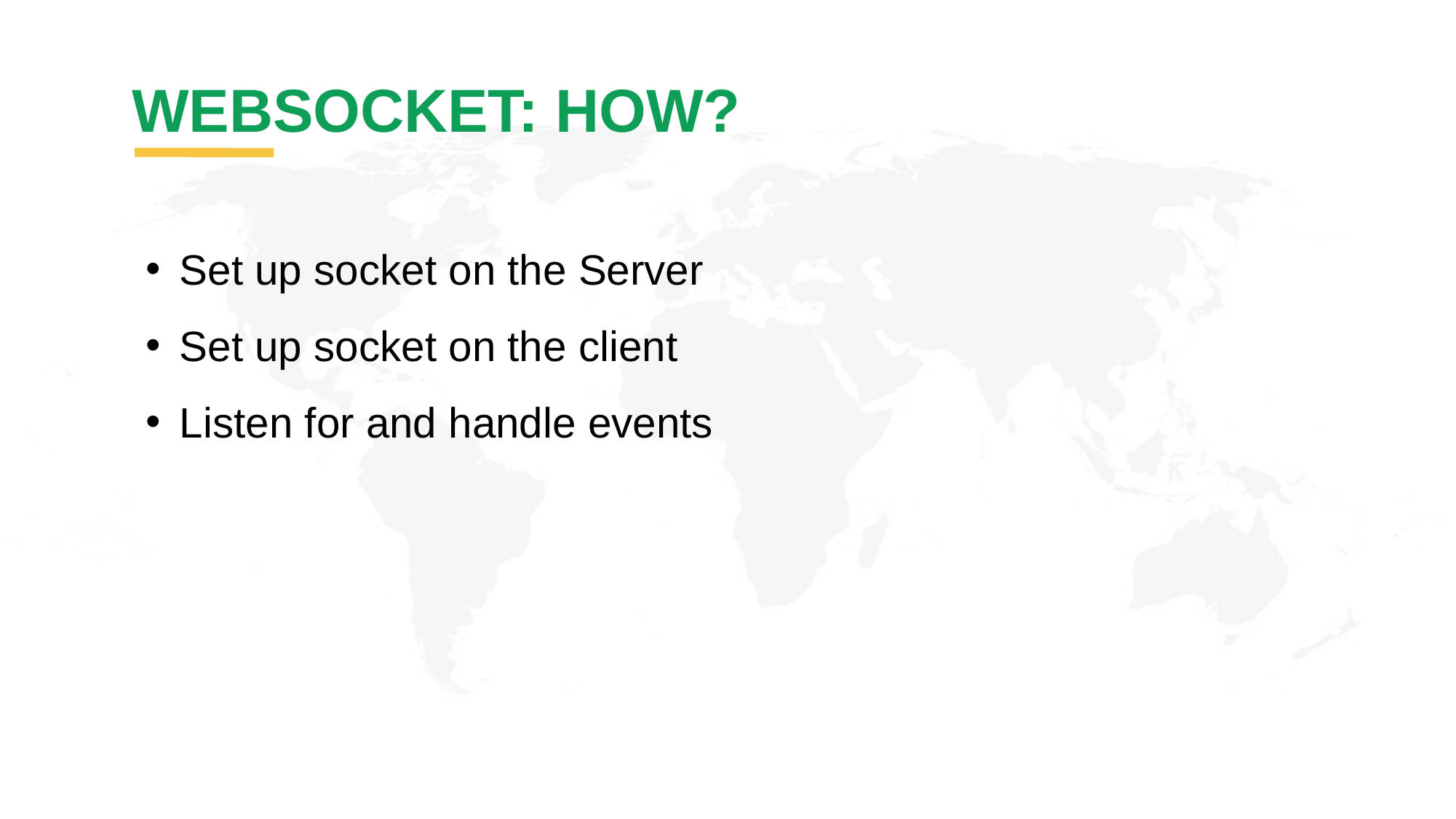

WEBSOCKET: HOW?

Set up socket on the Server
Set up socket on the client
Listen for and handle events